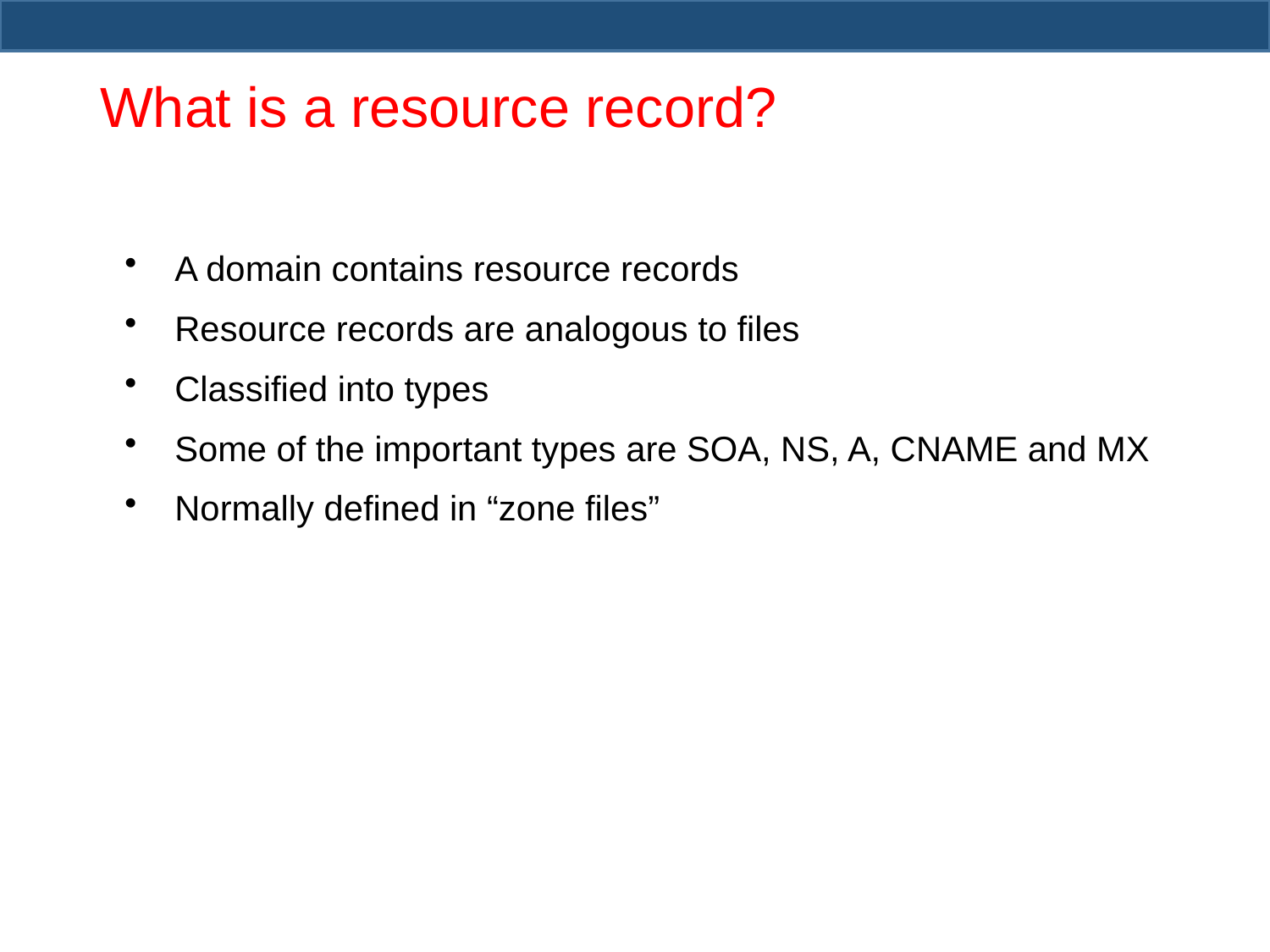

# What is a resource record?

A domain contains resource records
Resource records are analogous to files
Classified into types
Some of the important types are SOA, NS, A, CNAME and MX
Normally defined in “zone files”